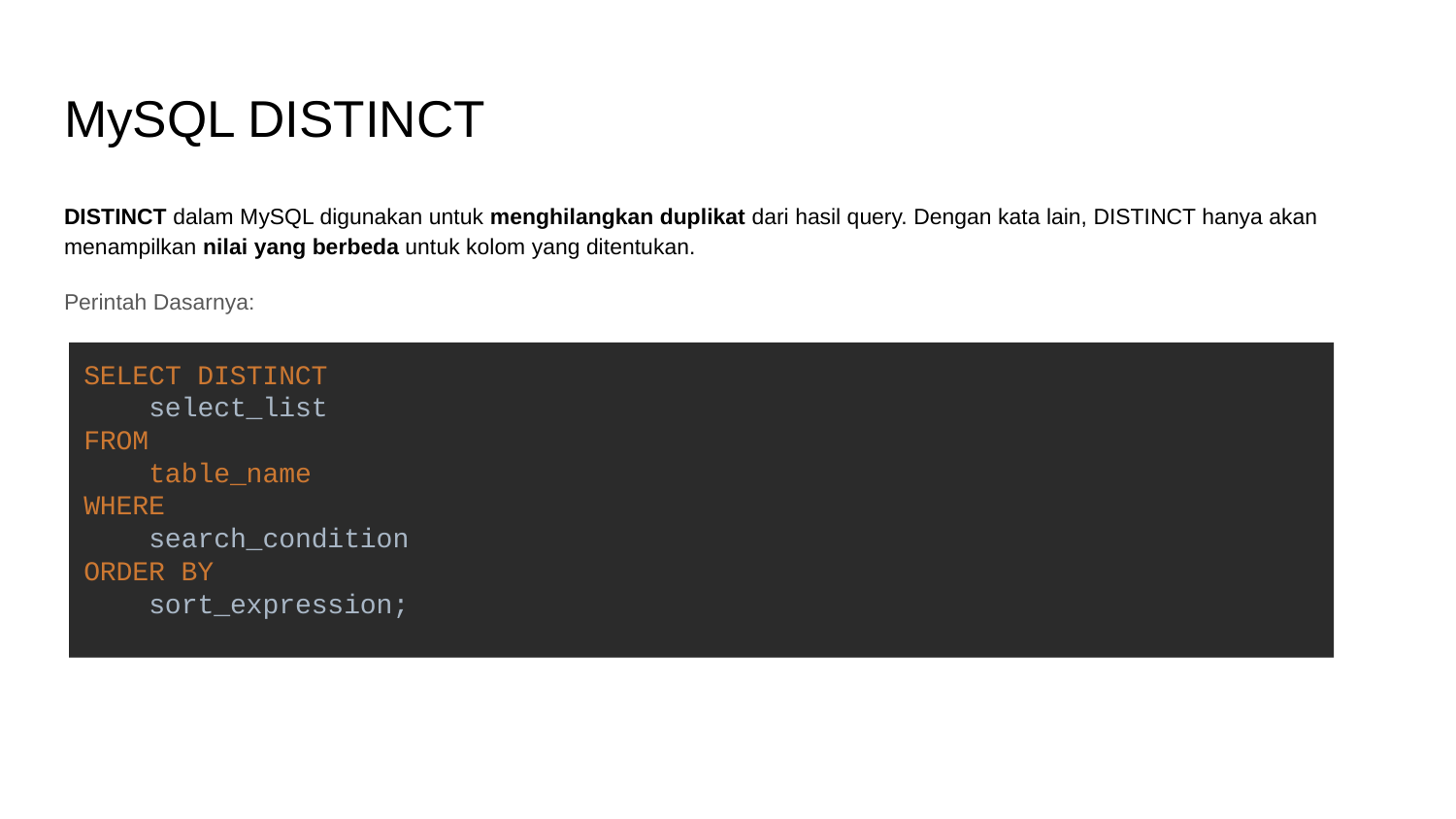

# MySQL DISTINCT
DISTINCT dalam MySQL digunakan untuk menghilangkan duplikat dari hasil query. Dengan kata lain, DISTINCT hanya akan menampilkan nilai yang berbeda untuk kolom yang ditentukan.
Perintah Dasarnya:
SELECT DISTINCT
    select_list
FROM
    table_name
WHERE
    search_condition
ORDER BY
    sort_expression;